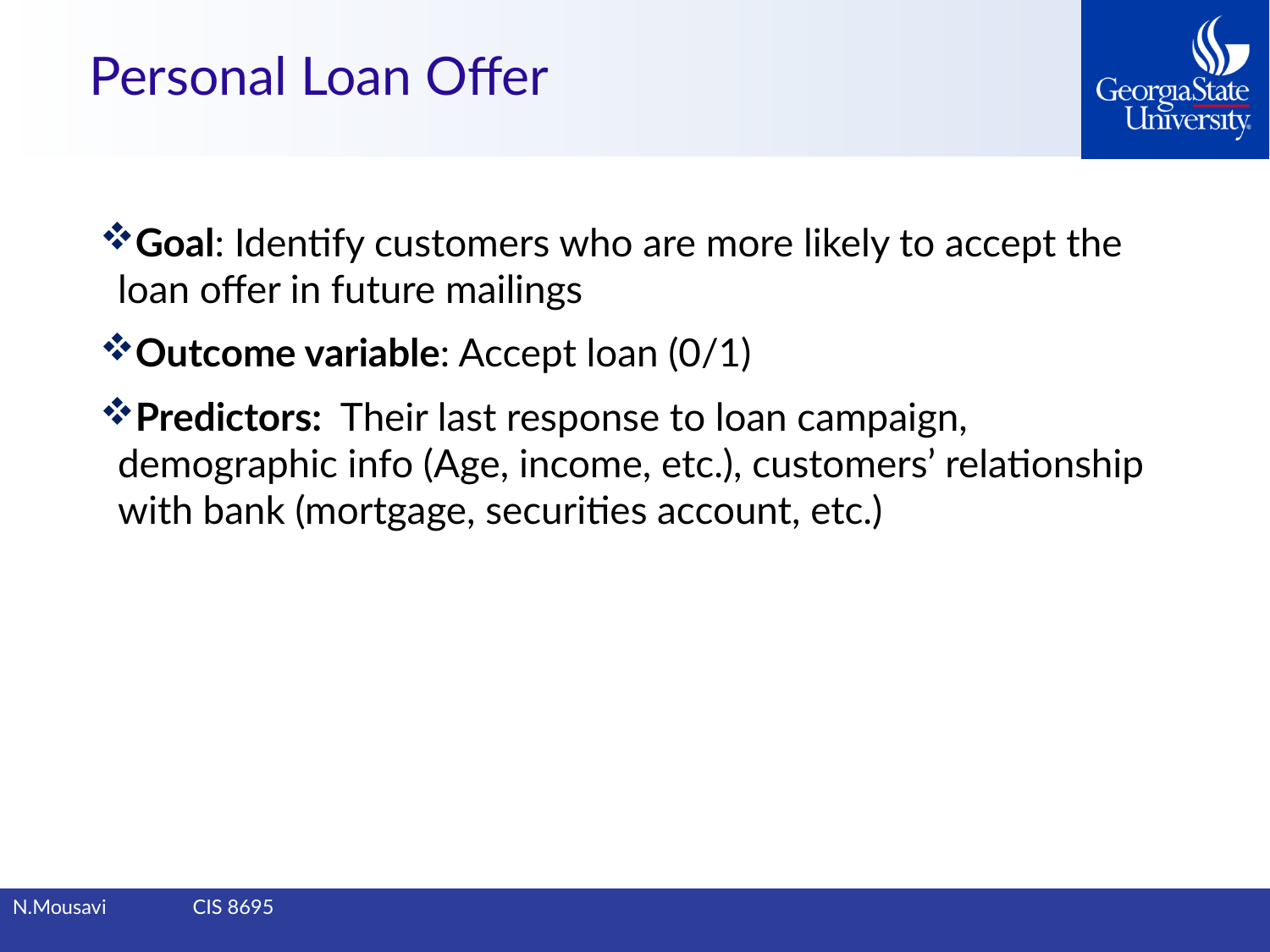

# Personal Loan Offer
Goal: Identify customers who are more likely to accept the loan offer in future mailings
Outcome variable: Accept loan (0/1)
Predictors:  Their last response to loan campaign, demographic info (Age, income, etc.), customers’ relationship with bank (mortgage, securities account, etc.)